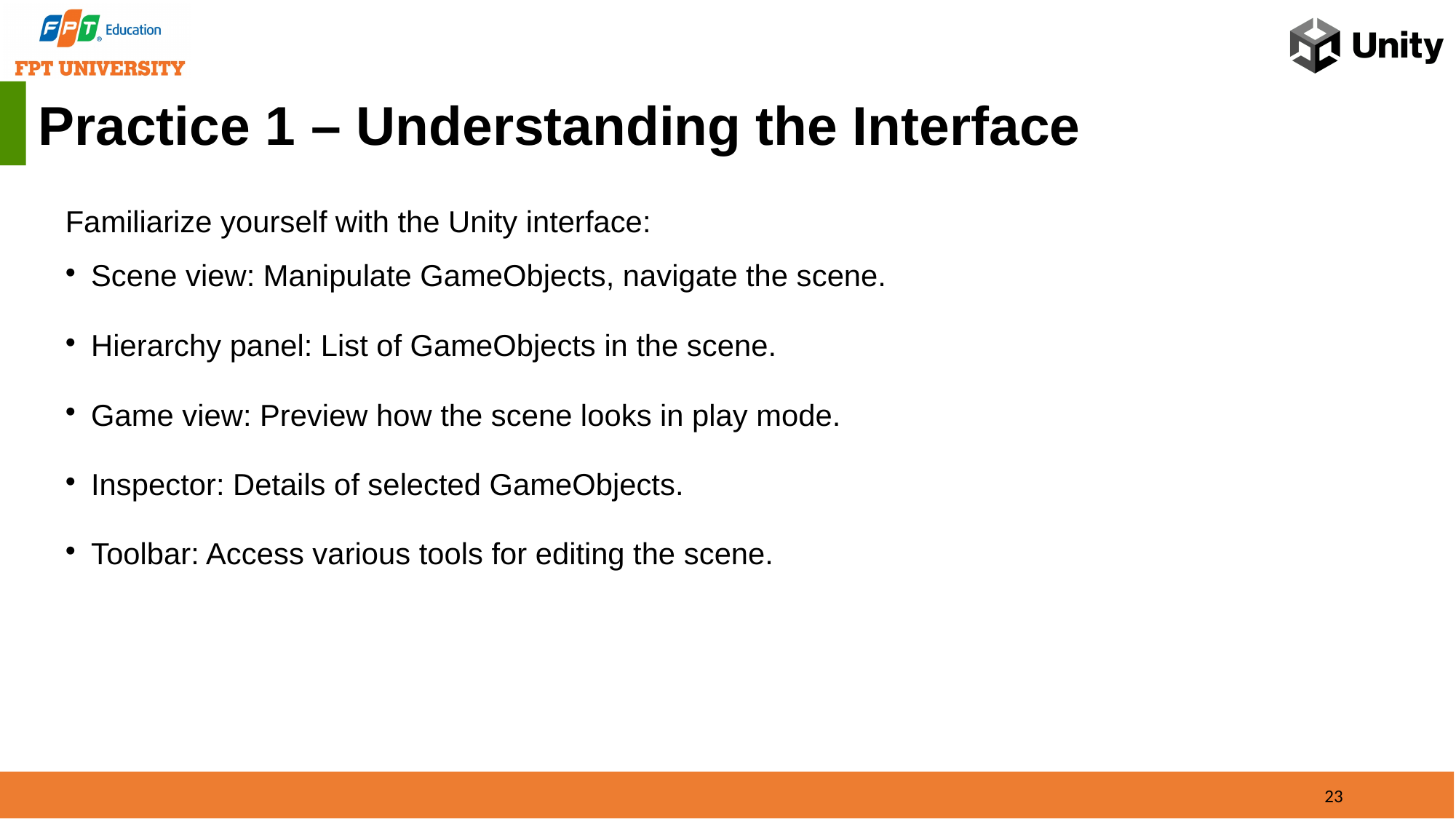

Practice 1 – Understanding the Interface
Familiarize yourself with the Unity interface:
Scene view: Manipulate GameObjects, navigate the scene.
Hierarchy panel: List of GameObjects in the scene.
Game view: Preview how the scene looks in play mode.
Inspector: Details of selected GameObjects.
Toolbar: Access various tools for editing the scene.

23